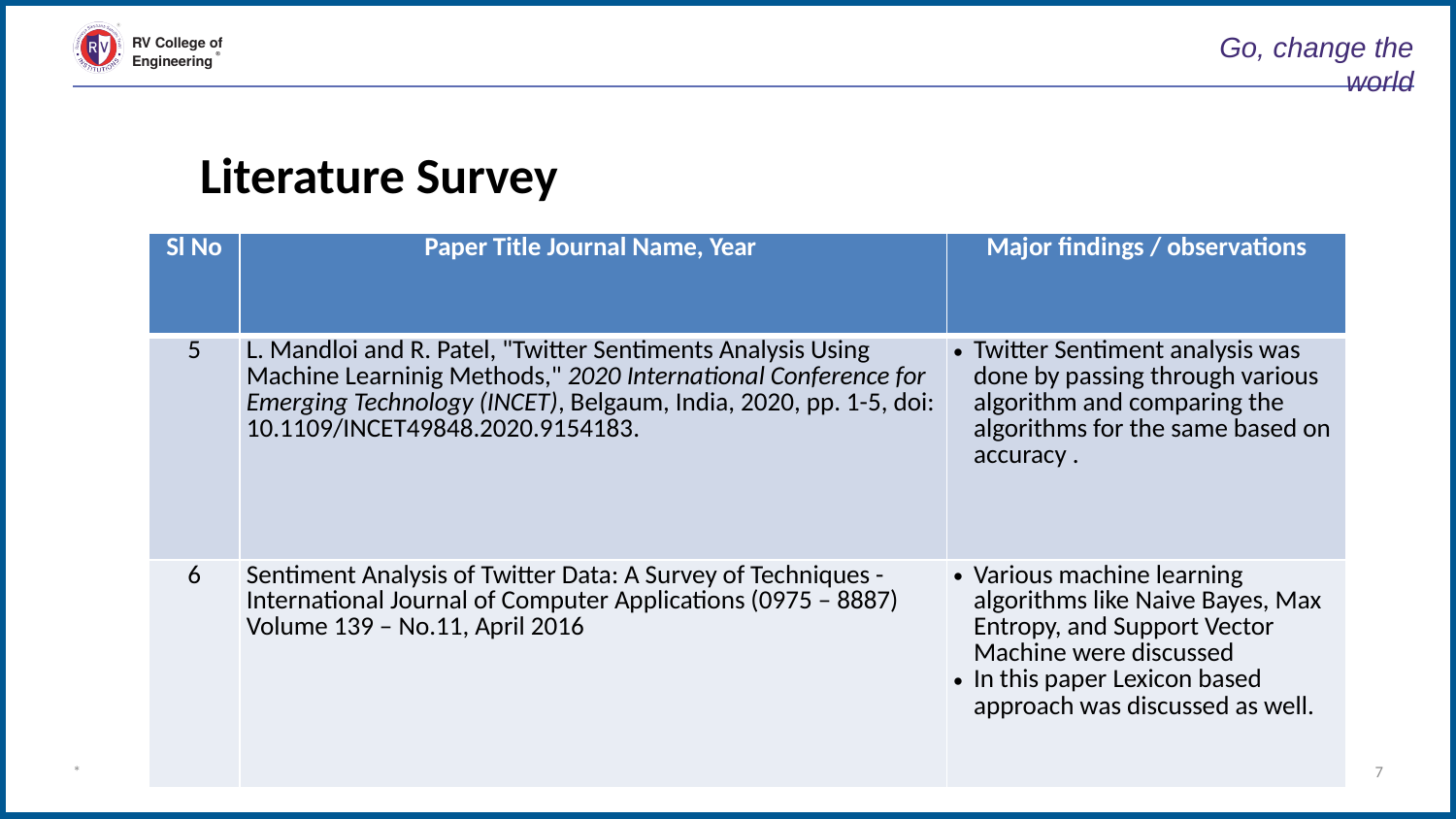

# Go, change the world
RV College of
Engineering

Literature Survey
| Sl No | Paper Title Journal Name, Year | Major findings / observations |
| --- | --- | --- |
| 5 | L. Mandloi and R. Patel, "Twitter Sentiments Analysis Using Machine Learninig Methods," 2020 International Conference for Emerging Technology (INCET), Belgaum, India, 2020, pp. 1-5, doi: 10.1109/INCET49848.2020.9154183. | Twitter Sentiment analysis was done by passing through various algorithm and comparing the algorithms for the same based on accuracy . |
| 6 | Sentiment Analysis of Twitter Data: A Survey of Techniques - International Journal of Computer Applications (0975 – 8887) Volume 139 – No.11, April 2016 | Various machine learning algorithms like Naive Bayes, Max Entropy, and Support Vector Machine were discussed In this paper Lexicon based approach was discussed as well. |
*
Department of ECE
7